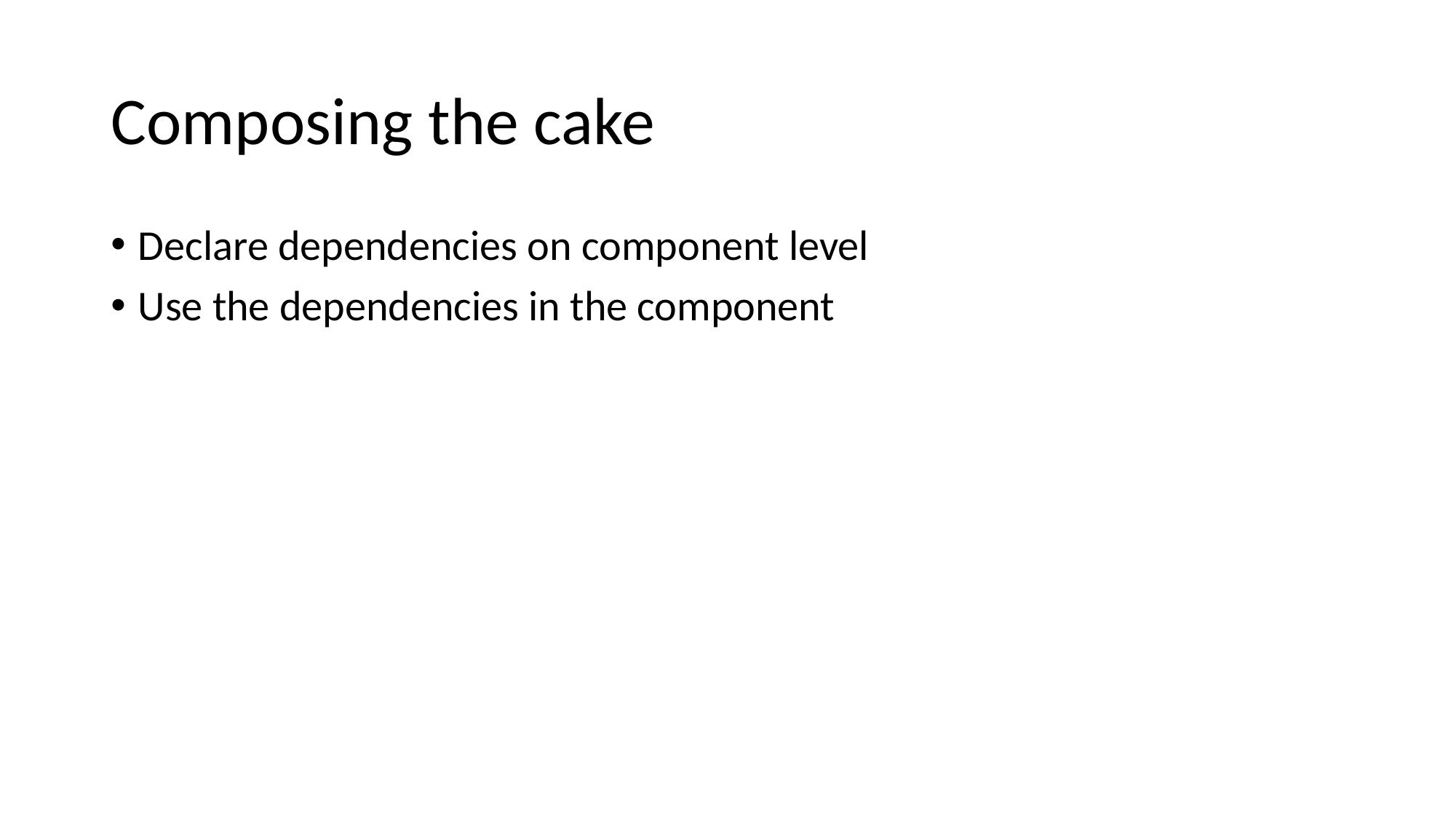

# Composing the cake
Declare dependencies on component level
Use the dependencies in the component